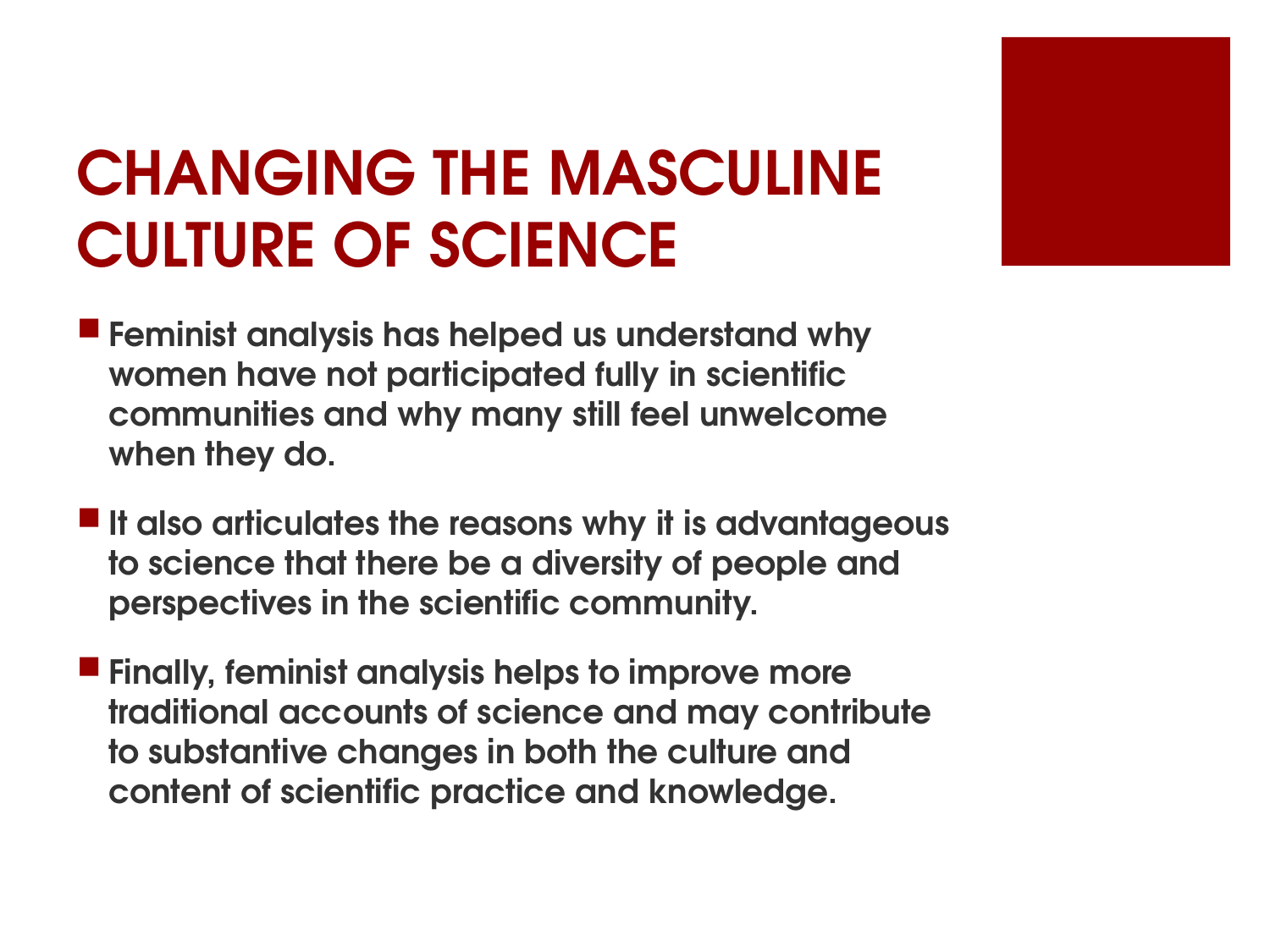

# CHANGING THE MASCULINE CULTURE OF SCIENCE
Feminist analysis has helped us understand why women have not participated fully in scientific communities and why many still feel unwelcome when they do.
It also articulates the reasons why it is advantageous to science that there be a diversity of people and perspectives in the scientific community.
Finally, feminist analysis helps to improve more traditional accounts of science and may contribute to substantive changes in both the culture and content of scientific practice and knowledge.